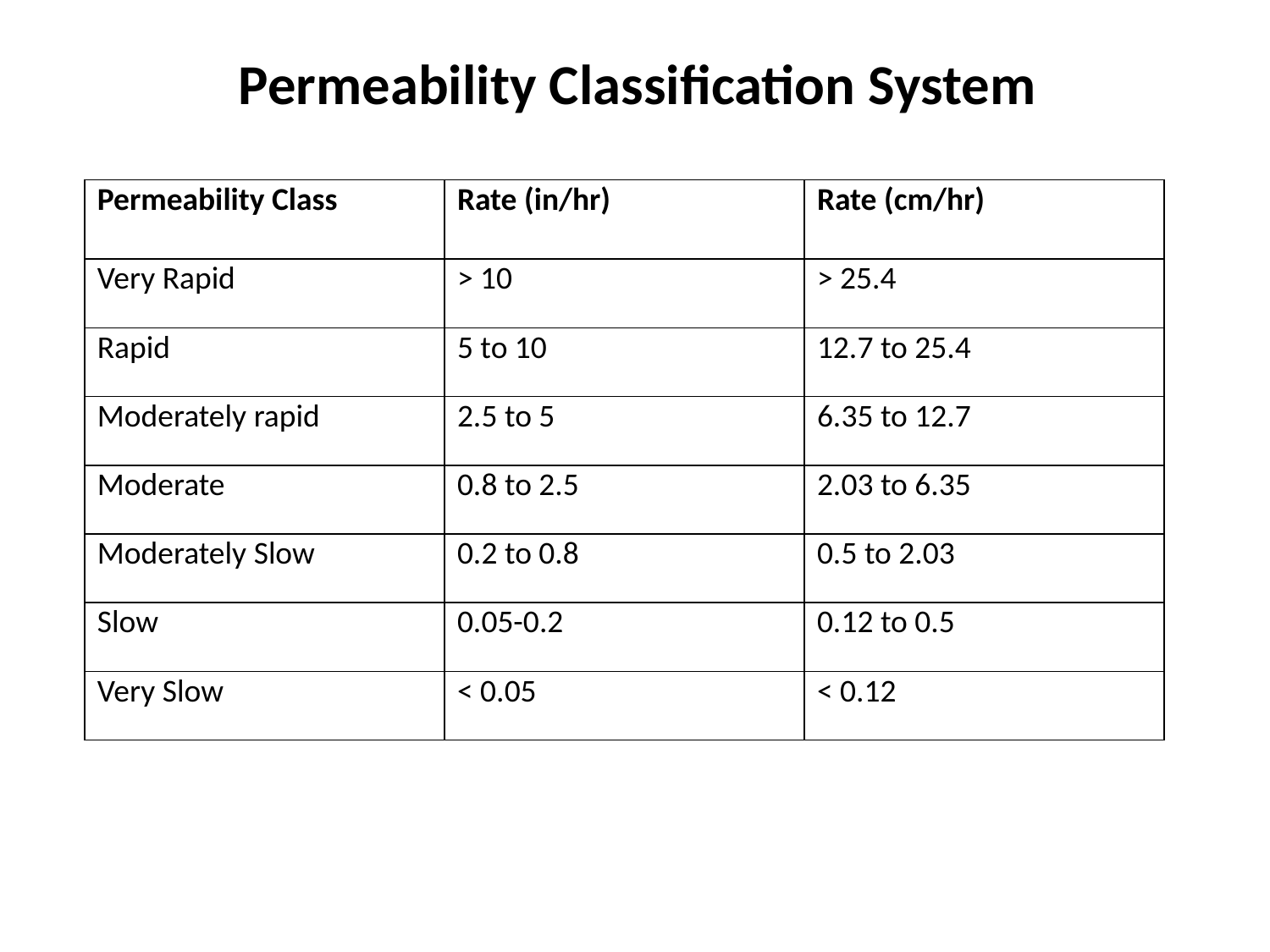

Permeability Classification System
| Permeability Class | Rate (in/hr) | Rate (cm/hr) |
| --- | --- | --- |
| Very Rapid | > 10 | > 25.4 |
| Rapid | 5 to 10 | 12.7 to 25.4 |
| Moderately rapid | 2.5 to 5 | 6.35 to 12.7 |
| Moderate | 0.8 to 2.5 | 2.03 to 6.35 |
| Moderately Slow | 0.2 to 0.8 | 0.5 to 2.03 |
| Slow | 0.05-0.2 | 0.12 to 0.5 |
| Very Slow | < 0.05 | < 0.12 |